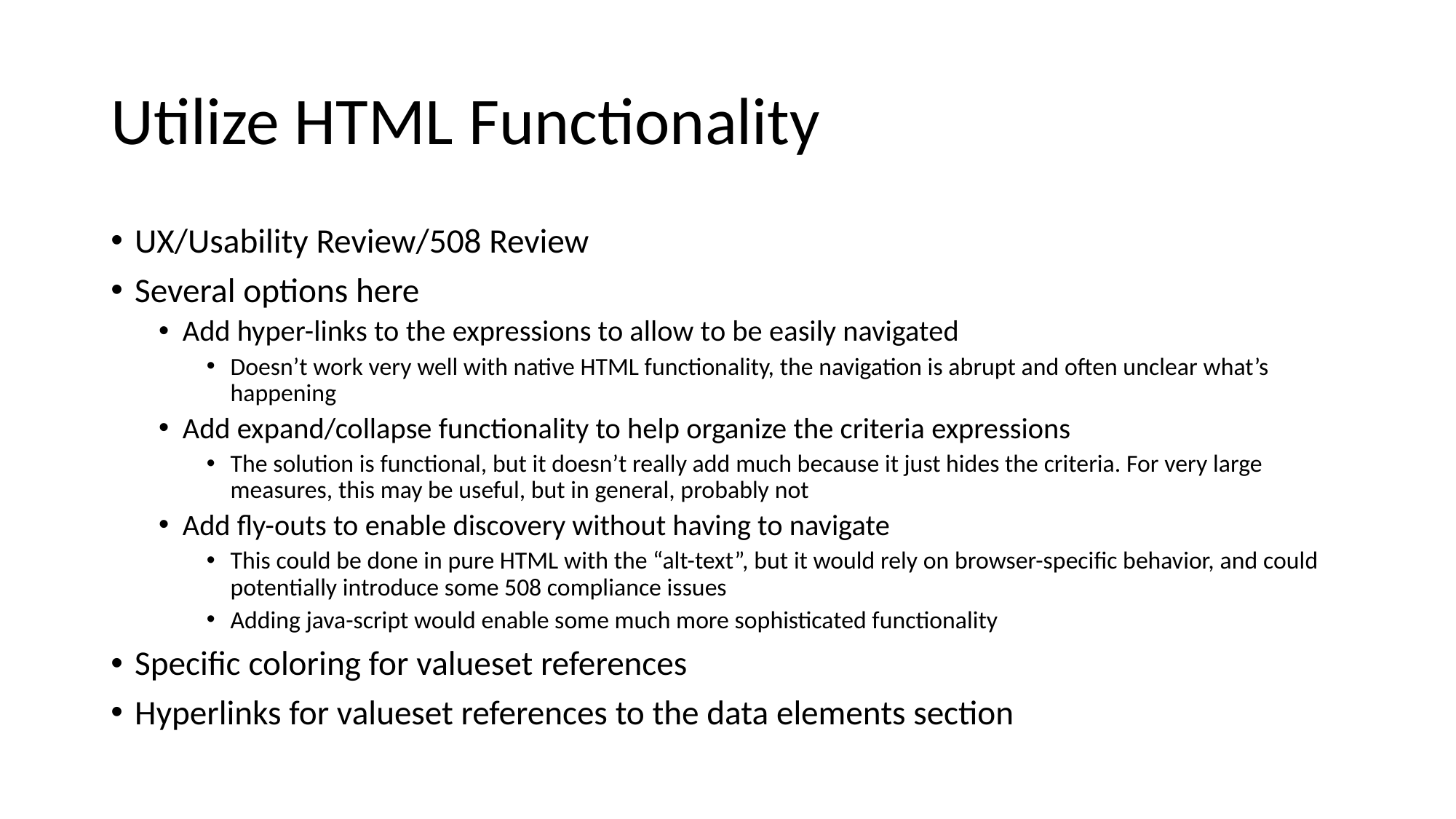

# Utilize HTML Functionality
UX/Usability Review/508 Review
Several options here
Add hyper-links to the expressions to allow to be easily navigated
Doesn’t work very well with native HTML functionality, the navigation is abrupt and often unclear what’s happening
Add expand/collapse functionality to help organize the criteria expressions
The solution is functional, but it doesn’t really add much because it just hides the criteria. For very large measures, this may be useful, but in general, probably not
Add fly-outs to enable discovery without having to navigate
This could be done in pure HTML with the “alt-text”, but it would rely on browser-specific behavior, and could potentially introduce some 508 compliance issues
Adding java-script would enable some much more sophisticated functionality
Specific coloring for valueset references
Hyperlinks for valueset references to the data elements section